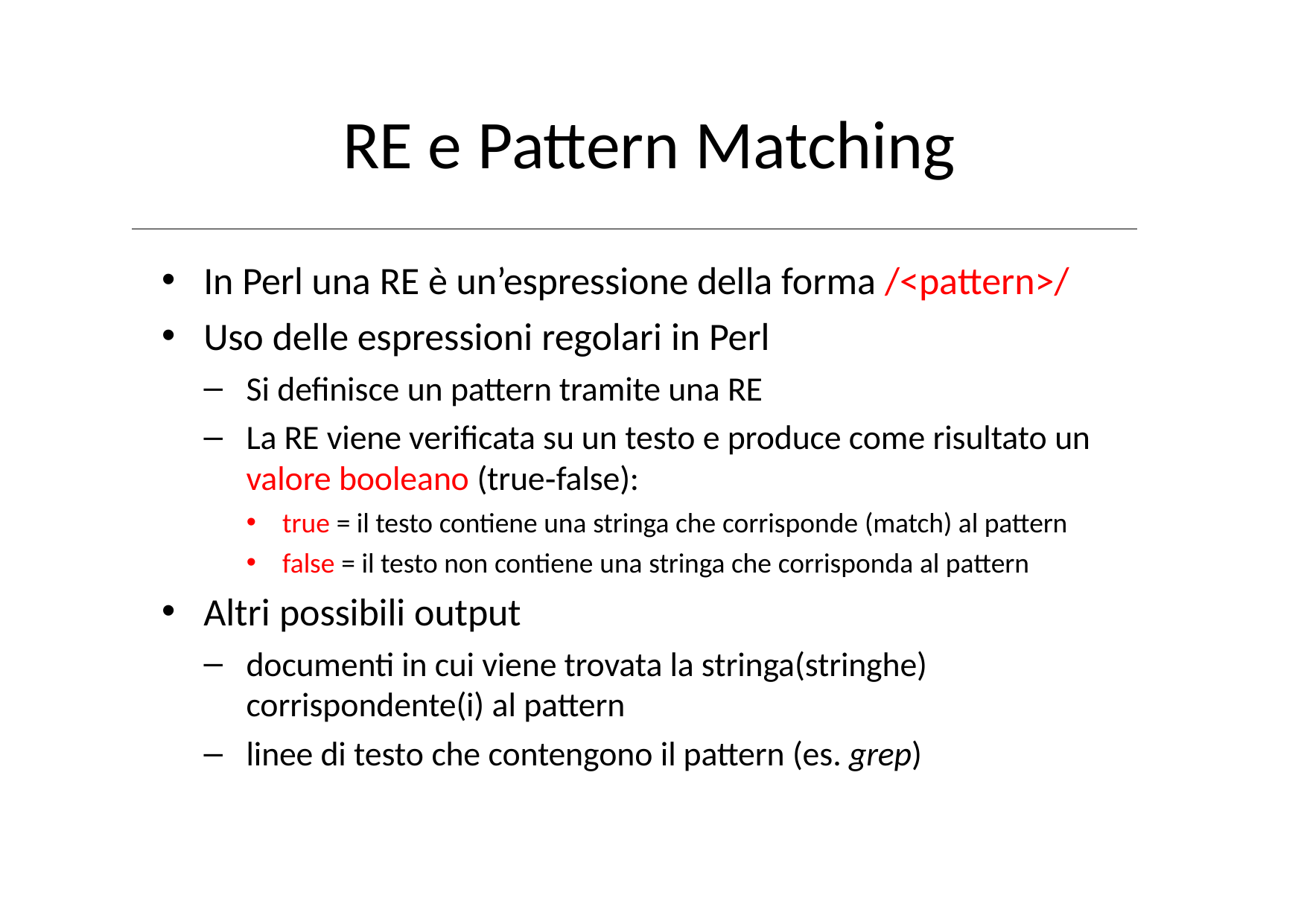

# RE e Pattern Matching
In Perl una RE è un’espressione della forma /<pattern>/
Uso delle espressioni regolari in Perl
Si definisce un pattern tramite una RE
La RE viene verificata su un testo e produce come risultato un  valore booleano (true‐false):
true = il testo contiene una stringa che corrisponde (match) al pattern
false = il testo non contiene una stringa che corrisponda al pattern
Altri possibili output
documenti in cui viene trovata la stringa(stringhe)  corrispondente(i) al pattern
linee di testo che contengono il pattern (es. grep)